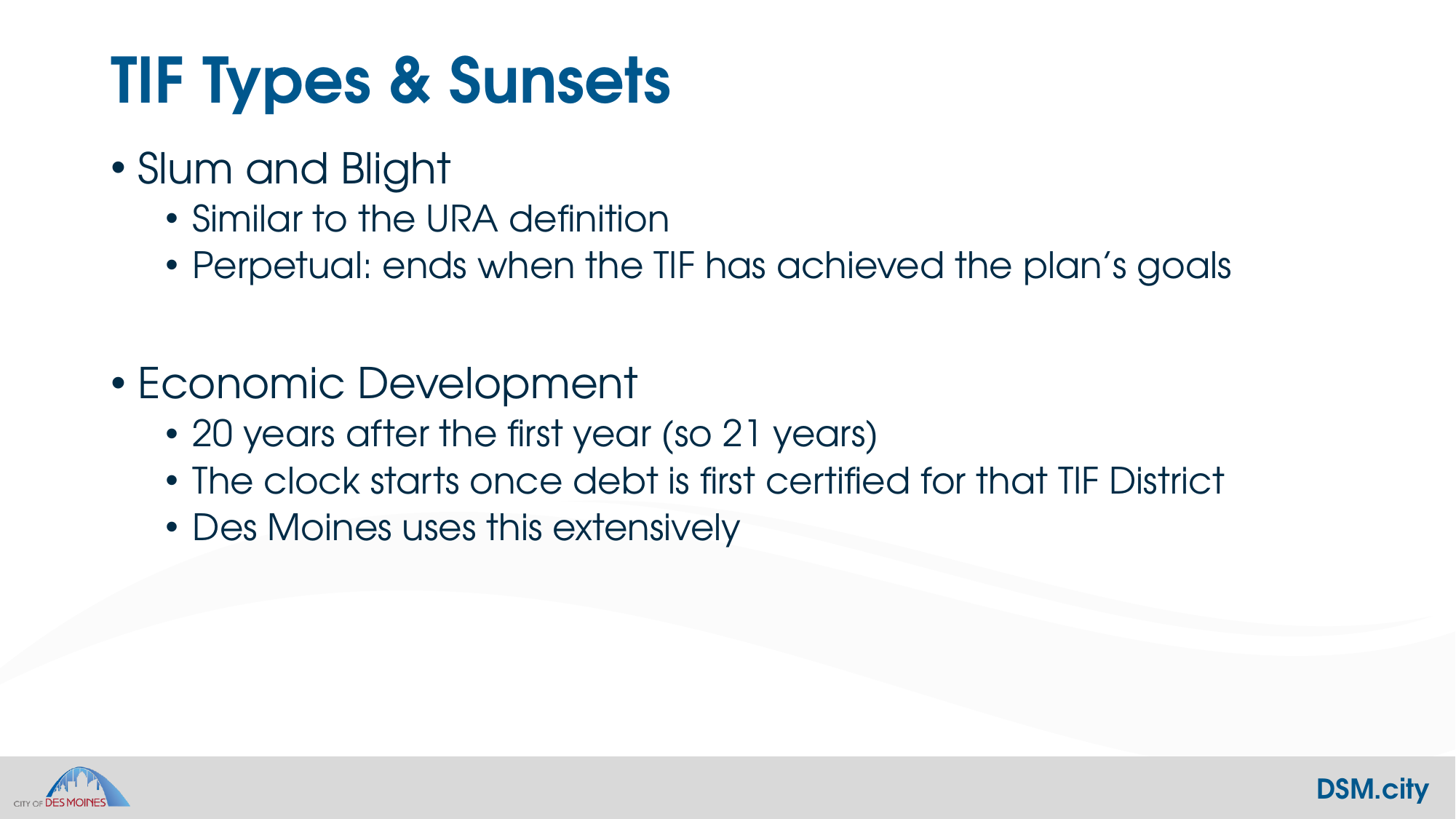

# TIF Types & Sunsets
Slum and Blight
Similar to the URA definition
Perpetual: ends when the TIF has achieved the plan’s goals

Economic Development
20 years after the first year (so 21 years)
The clock starts once debt is first certified for that TIF District
Des Moines uses this extensively